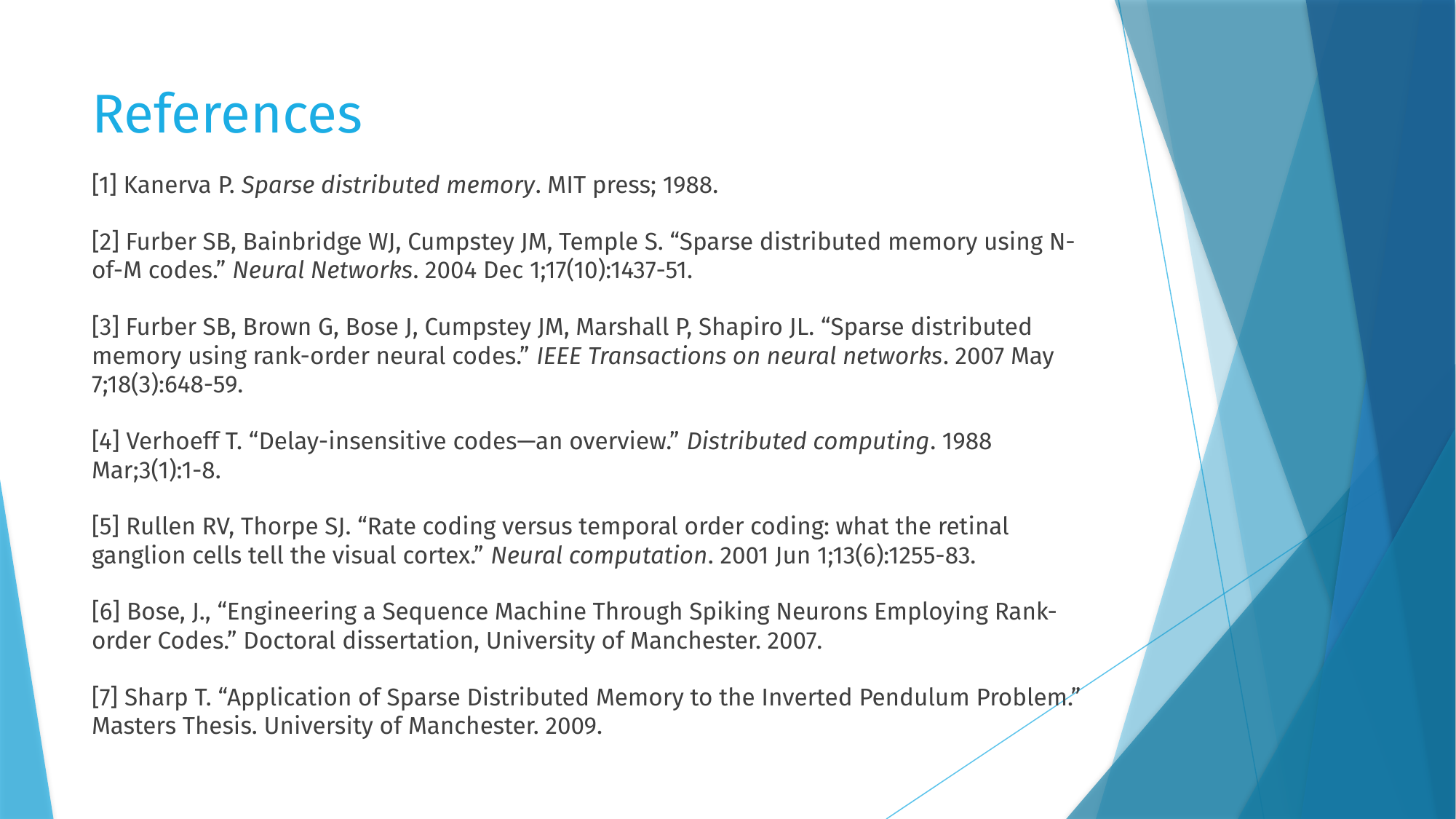

# References
[1] Kanerva P. Sparse distributed memory. MIT press; 1988.
[2] Furber SB, Bainbridge WJ, Cumpstey JM, Temple S. “Sparse distributed memory using N-of-M codes.” Neural Networks. 2004 Dec 1;17(10):1437-51.
[3] Furber SB, Brown G, Bose J, Cumpstey JM, Marshall P, Shapiro JL. “Sparse distributed memory using rank-order neural codes.” IEEE Transactions on neural networks. 2007 May 7;18(3):648-59.
[4] Verhoeff T. “Delay-insensitive codes—an overview.” Distributed computing. 1988 Mar;3(1):1-8.
[5] Rullen RV, Thorpe SJ. “Rate coding versus temporal order coding: what the retinal ganglion cells tell the visual cortex.” Neural computation. 2001 Jun 1;13(6):1255-83.
[6] Bose, J., “Engineering a Sequence Machine Through Spiking Neurons Employing Rank-order Codes.” Doctoral dissertation, University of Manchester. 2007.
[7] Sharp T. “Application of Sparse Distributed Memory to the Inverted Pendulum Problem.” Masters Thesis. University of Manchester. 2009.